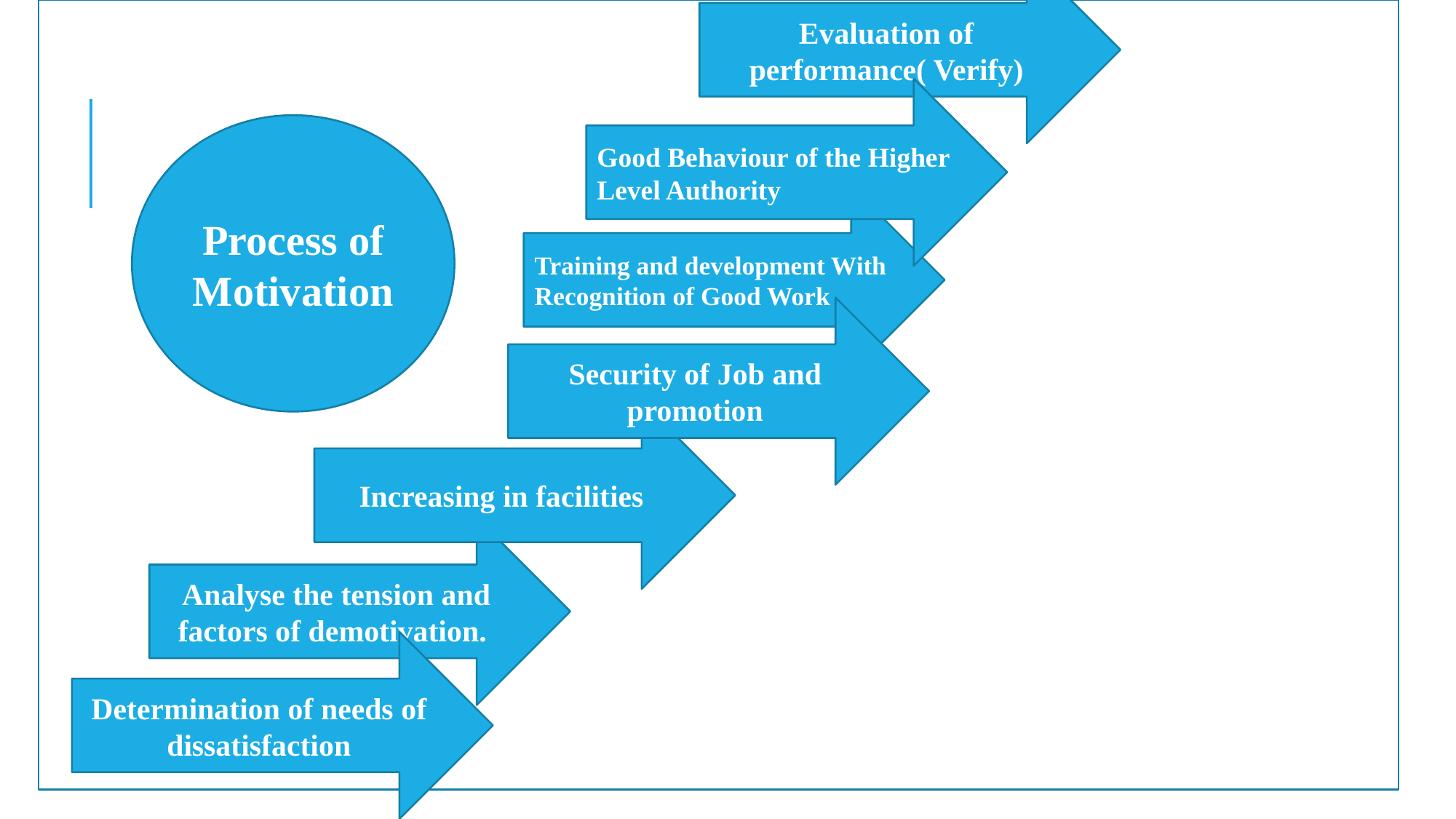

Evaluation of performance( Verify)
Good Behaviour of the Higher Level Authority
Process of Motivation
Training and development With Recognition of Good Work
Security of Job and promotion
Increasing in facilities
Analyse the tension and factors of demotivation.
Determination of needs of dissatisfaction